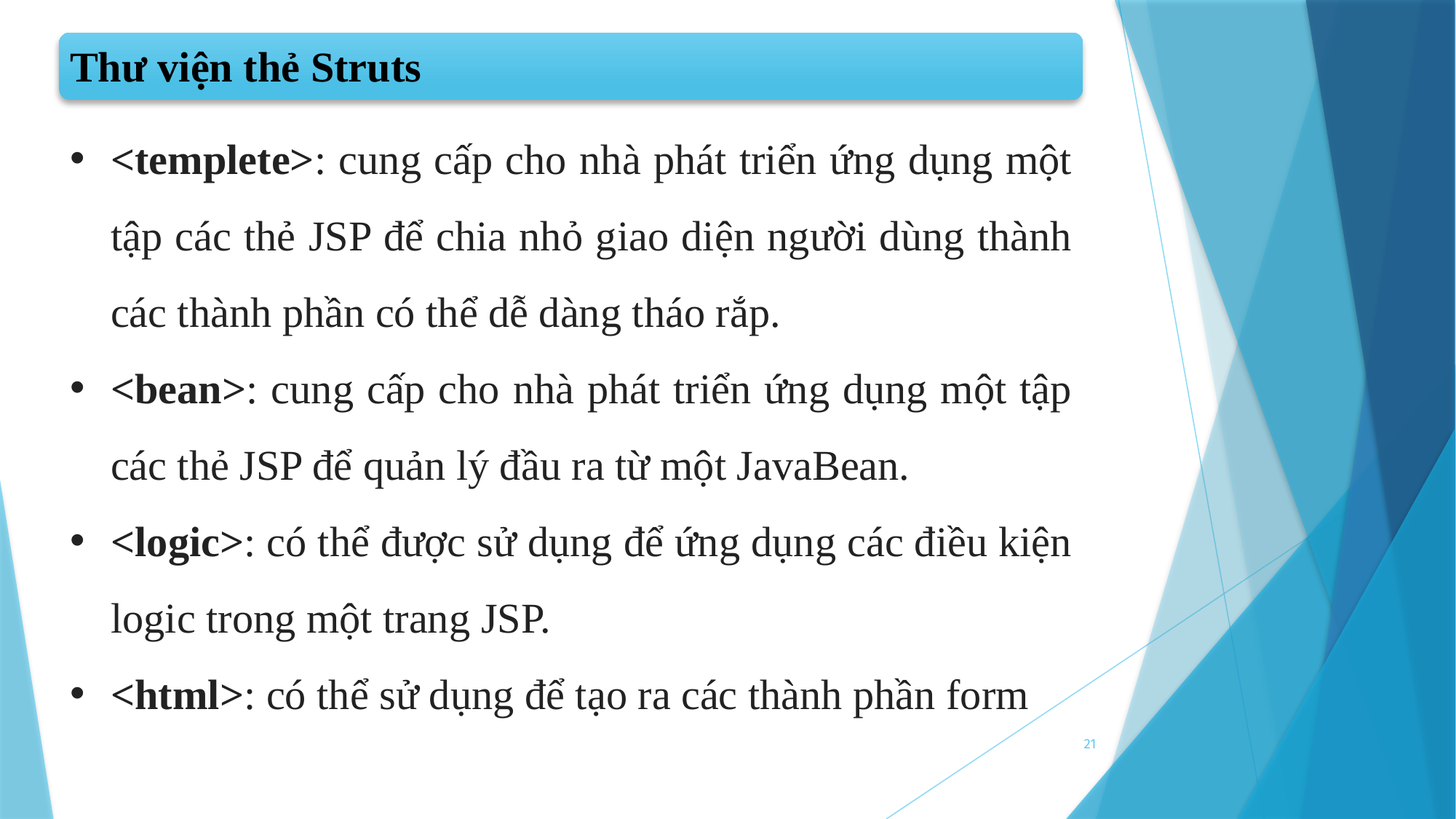

Thư viện thẻ Struts
<templete>: cung cấp cho nhà phát triển ứng dụng một tập các thẻ JSP để chia nhỏ giao diện người dùng thành các thành phần có thể dễ dàng tháo rắp.
<bean>: cung cấp cho nhà phát triển ứng dụng một tập các thẻ JSP để quản lý đầu ra từ một JavaBean.
<logic>: có thể được sử dụng để ứng dụng các điều kiện logic trong một trang JSP.
<html>: có thể sử dụng để tạo ra các thành phần form
21